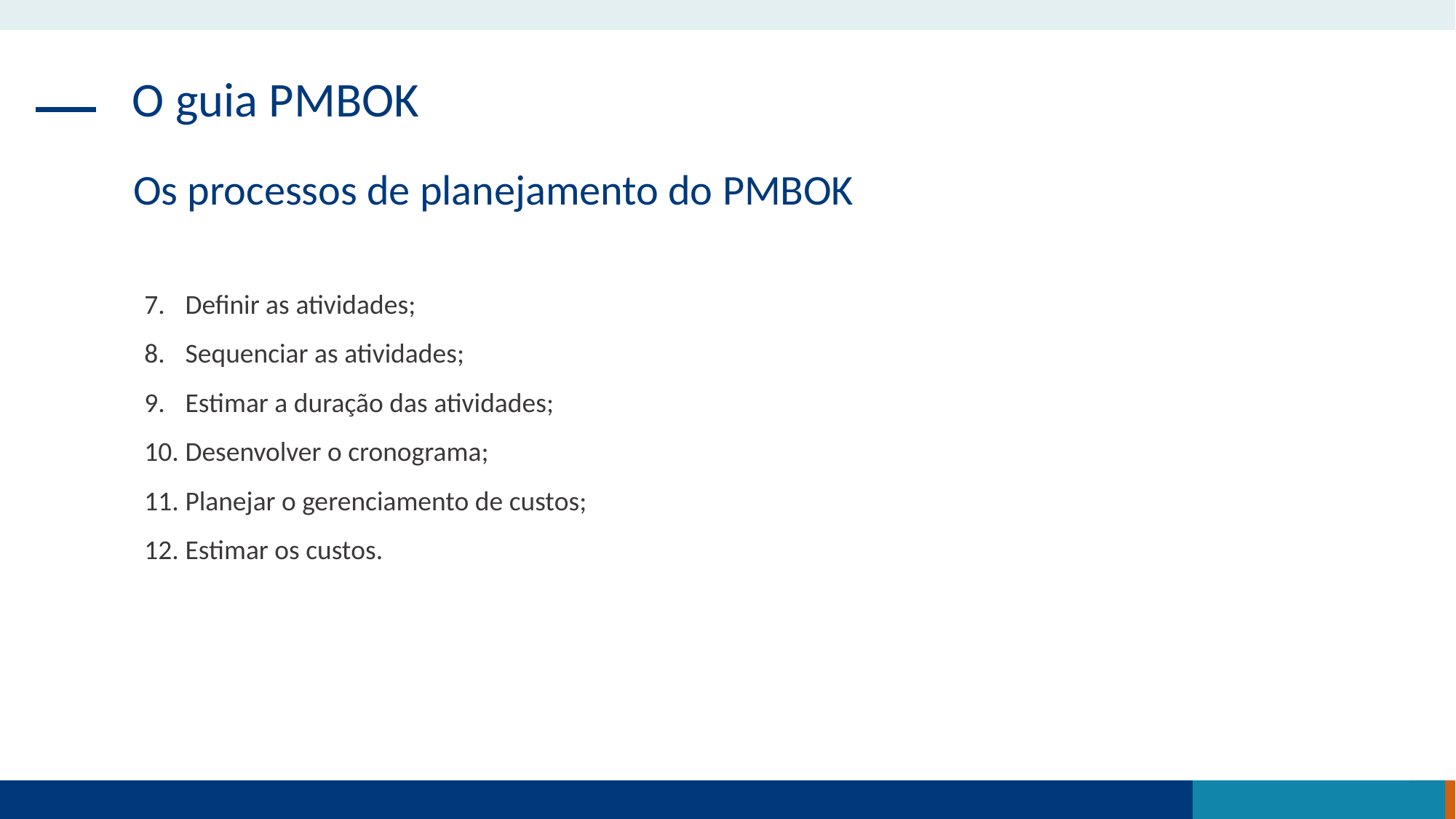

O guia PMBOK
Os processos de planejamento do PMBOK
Definir as atividades;
Sequenciar as atividades;
Estimar a duração das atividades;
Desenvolver o cronograma;
Planejar o gerenciamento de custos;
Estimar os custos.